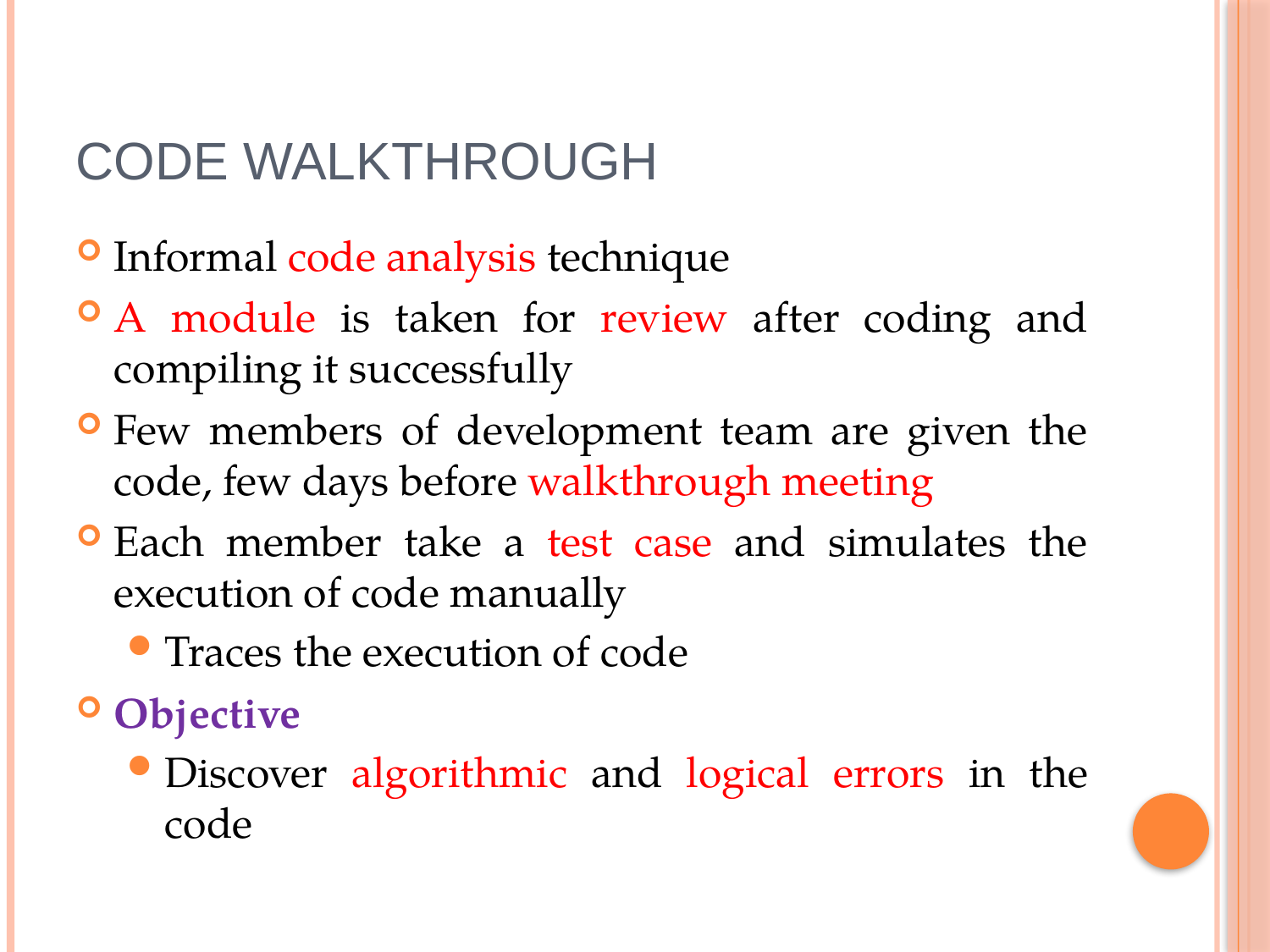

# Code walkthrough
Informal code analysis technique
A module is taken for review after coding and compiling it successfully
Few members of development team are given the code, few days before walkthrough meeting
Each member take a test case and simulates the execution of code manually
Traces the execution of code
Objective
Discover algorithmic and logical errors in the code